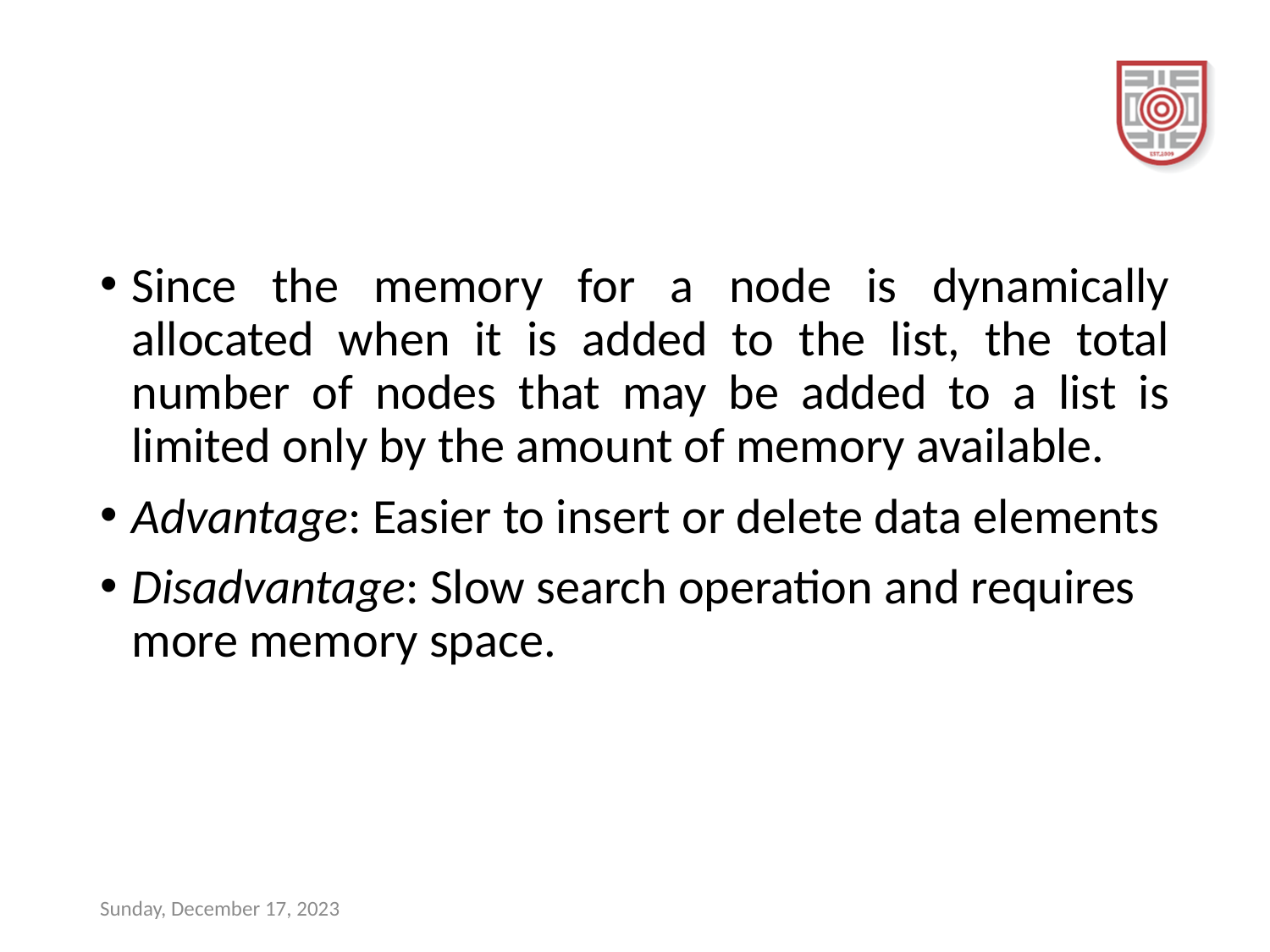

#
Since the memory for a node is dynamically allocated when it is added to the list, the total number of nodes that may be added to a list is limited only by the amount of memory available.
Advantage: Easier to insert or delete data elements
Disadvantage: Slow search operation and requires more memory space.
Sunday, December 17, 2023